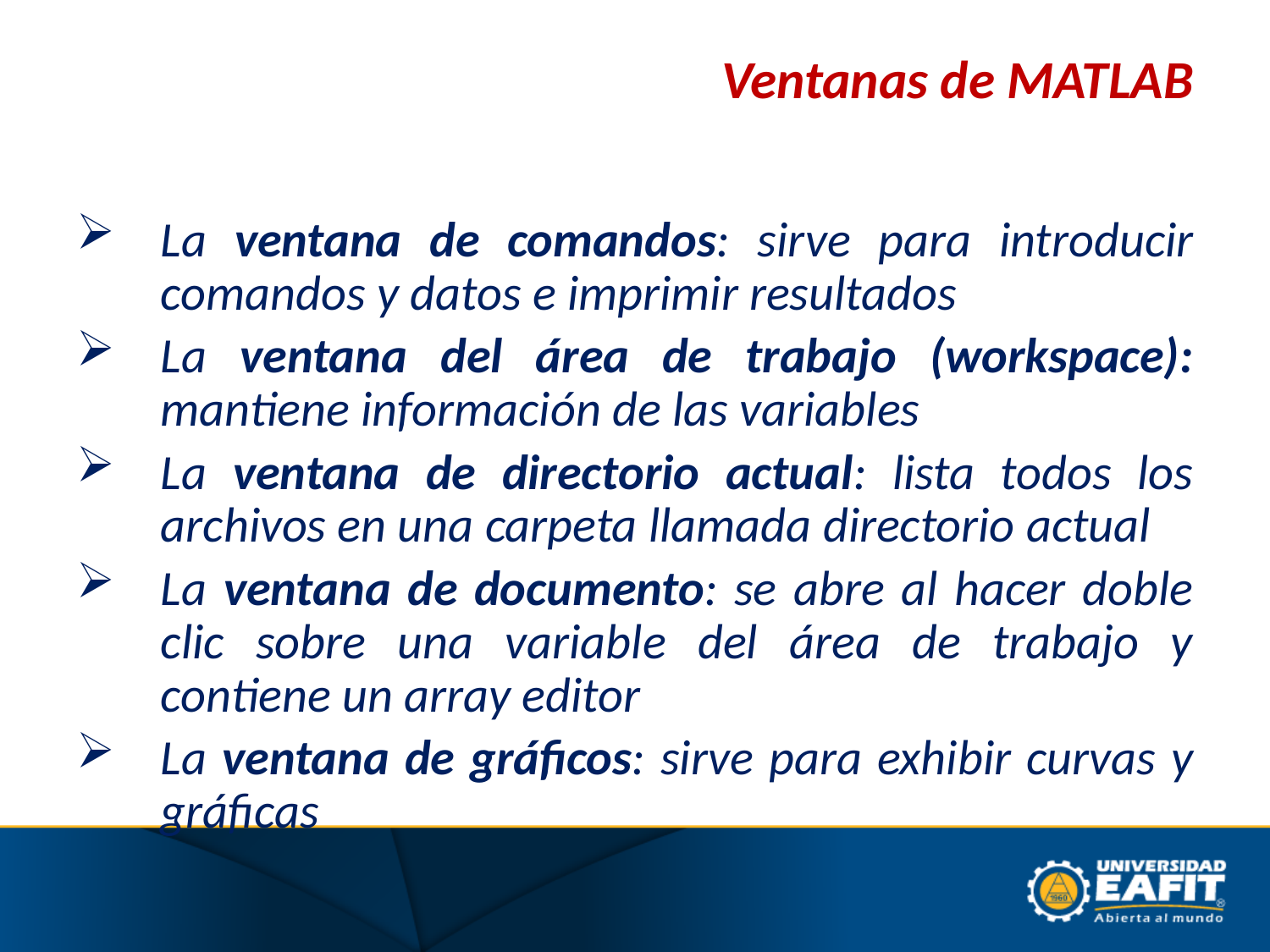

# Ventanas de MATLAB

La ventana de comandos: sirve para introducir comandos y datos e imprimir resultados
La ventana del área de trabajo (workspace): mantiene información de las variables
La ventana de directorio actual: lista todos los archivos en una carpeta llamada directorio actual
La ventana de documento: se abre al hacer doble clic sobre una variable del área de trabajo y contiene un array editor
La ventana de gráficos: sirve para exhibir curvas y gráficas